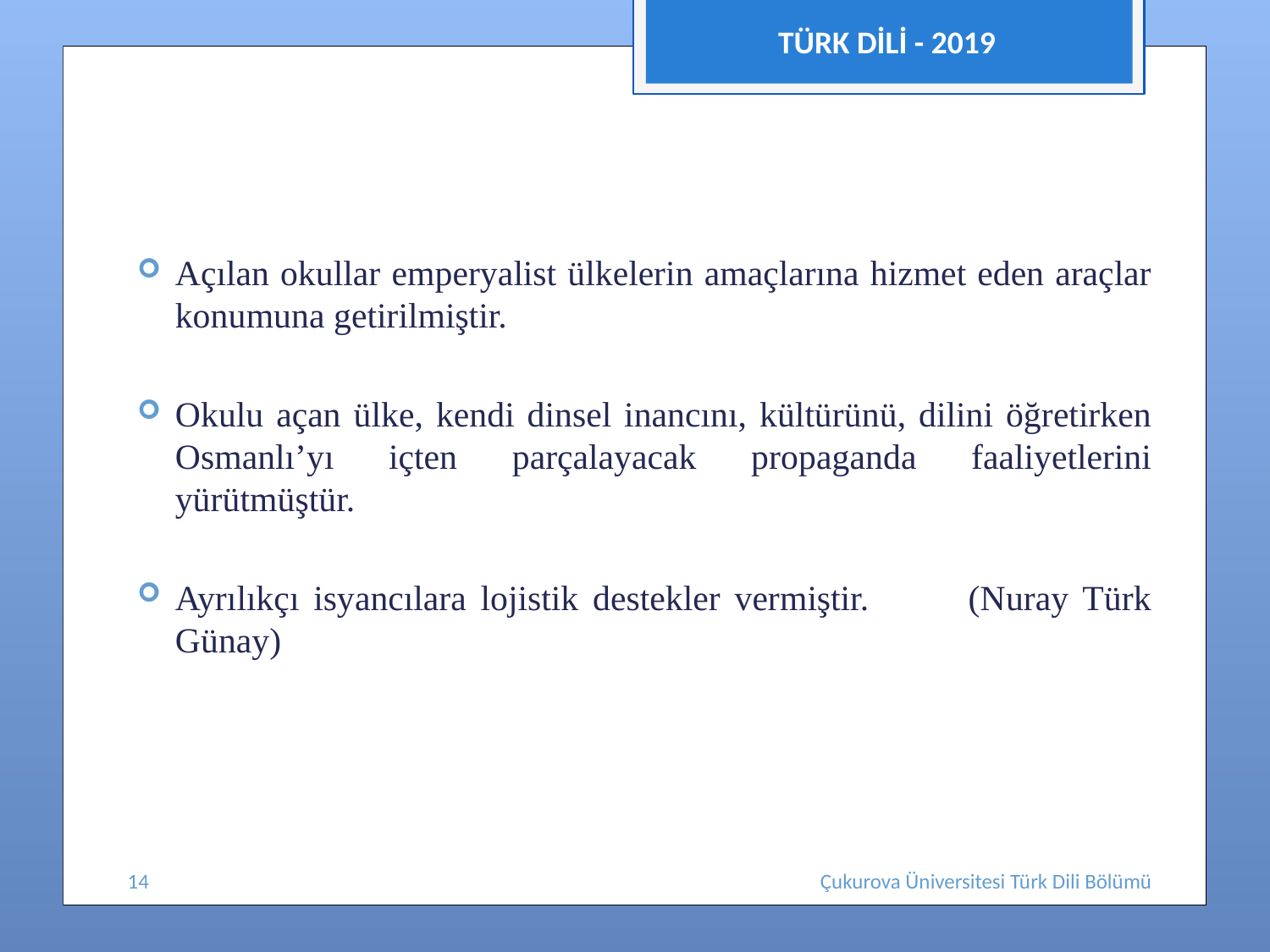

TÜRK DİLİ - 2019
#

Açılan okullar emperyalist ülkelerin amaçlarına hizmet eden araçlar konumuna getirilmiştir.

Okulu açan ülke, kendi dinsel inancını, kültürünü, dilini öğretirken Osmanlı’yı içten parçalayacak propaganda faaliyetlerini yürütmüştür.

Ayrılıkçı isyancılara lojistik destekler vermiştir.       (Nuray Türk Günay)
14
Çukurova Üniversitesi Türk Dili Bölümü